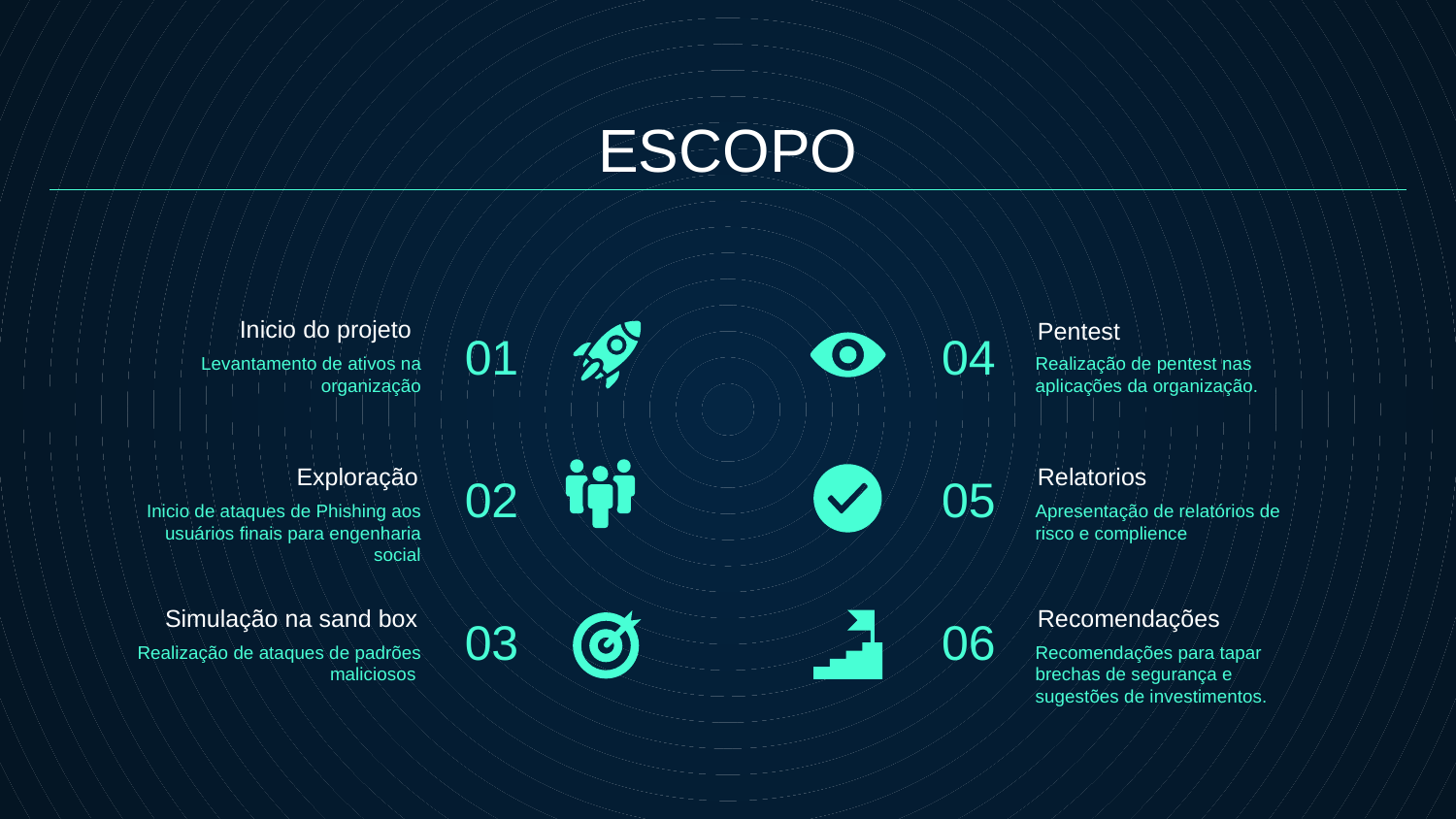

# ESCOPO
01
04
Inicio do projeto

Pentest

Levantamento de ativos na organização
Realização de pentest nas aplicações da organização.
02
05

Exploração
Relatorios
Inicio de ataques de Phishing aos usuários finais para engenharia social
Apresentação de relatórios de risco e complience
03
06

Simulação na sand box
Recomendações
Realização de ataques de padrões maliciosos
Recomendações para tapar brechas de segurança e sugestões de investimentos.